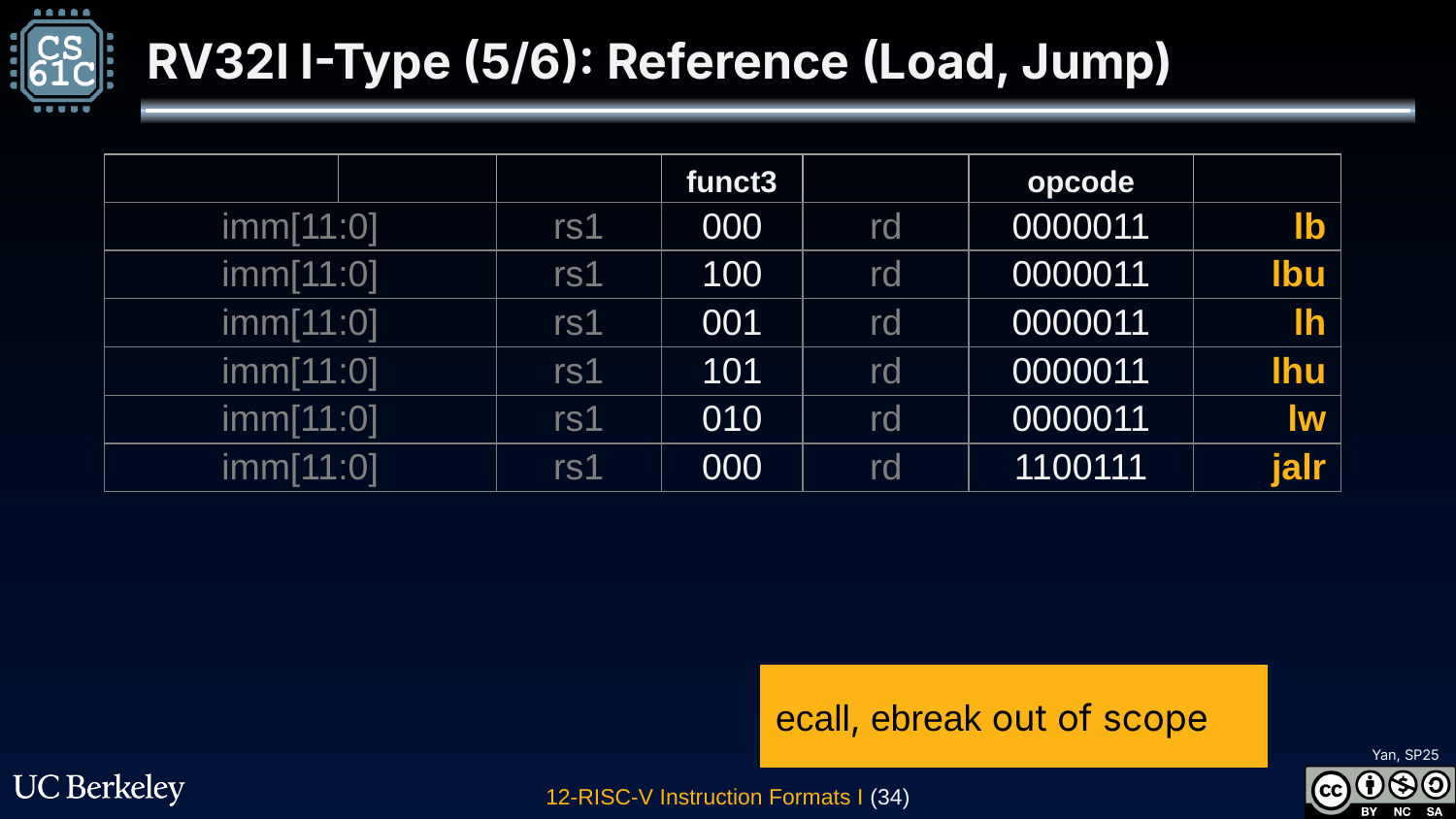

# RV32I I-Type (5/6): Reference (Load, Jump)
|  |  |  | funct3 |  | opcode |  |
| --- | --- | --- | --- | --- | --- | --- |
| imm[11:0] |  | rs1 | 000 | rd | 0000011 | lb |
| imm[11:0] |  | rs1 | 100 | rd | 0000011 | lbu |
| imm[11:0] |  | rs1 | 001 | rd | 0000011 | lh |
| imm[11:0] |  | rs1 | 101 | rd | 0000011 | lhu |
| imm[11:0] |  | rs1 | 010 | rd | 0000011 | lw |
| imm[11:0] |  | rs1 | 000 | rd | 1100111 | jalr |
ecall, ebreak out of scope